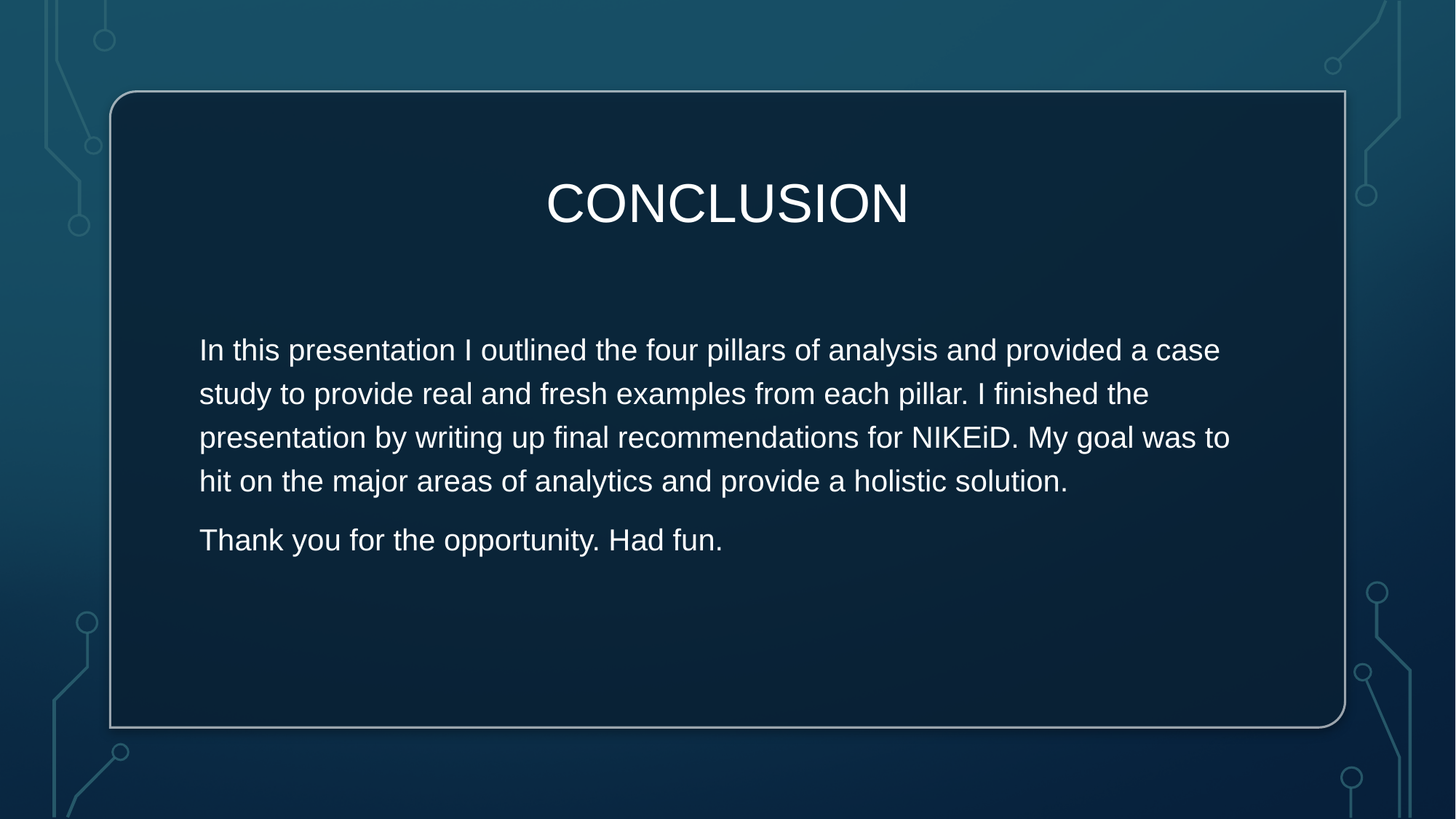

# conclusion
In this presentation I outlined the four pillars of analysis and provided a case study to provide real and fresh examples from each pillar. I finished the presentation by writing up final recommendations for NIKEiD. My goal was to hit on the major areas of analytics and provide a holistic solution.
Thank you for the opportunity. Had fun.